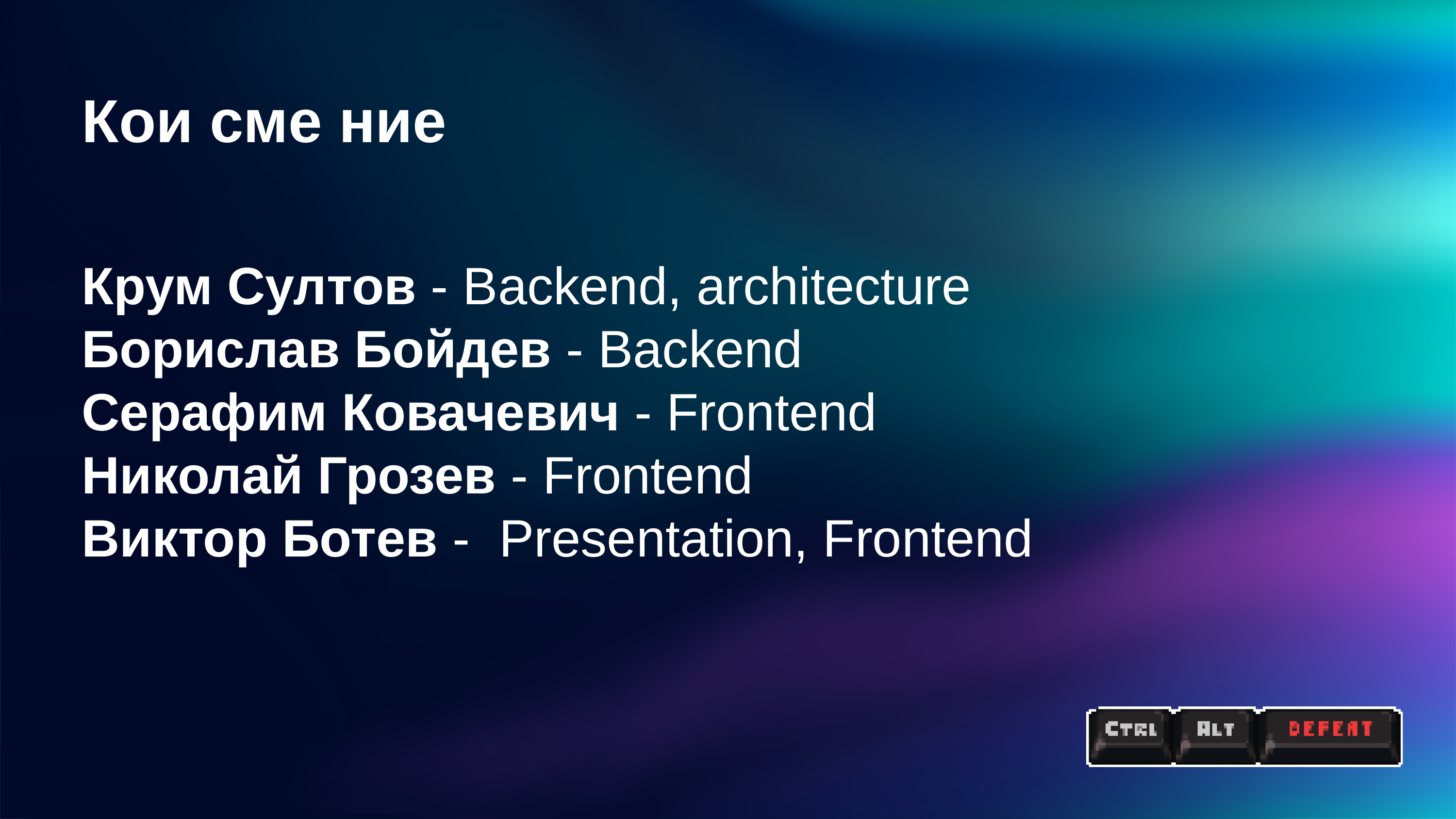

Кои сме ние
Крум Султов - Backend, architecture
Борислав Бойдев - Backend
Серафим Ковачевич - Frontend
Николай Грозев - Frontend
Виктор Ботев -  Presentation, Frontend